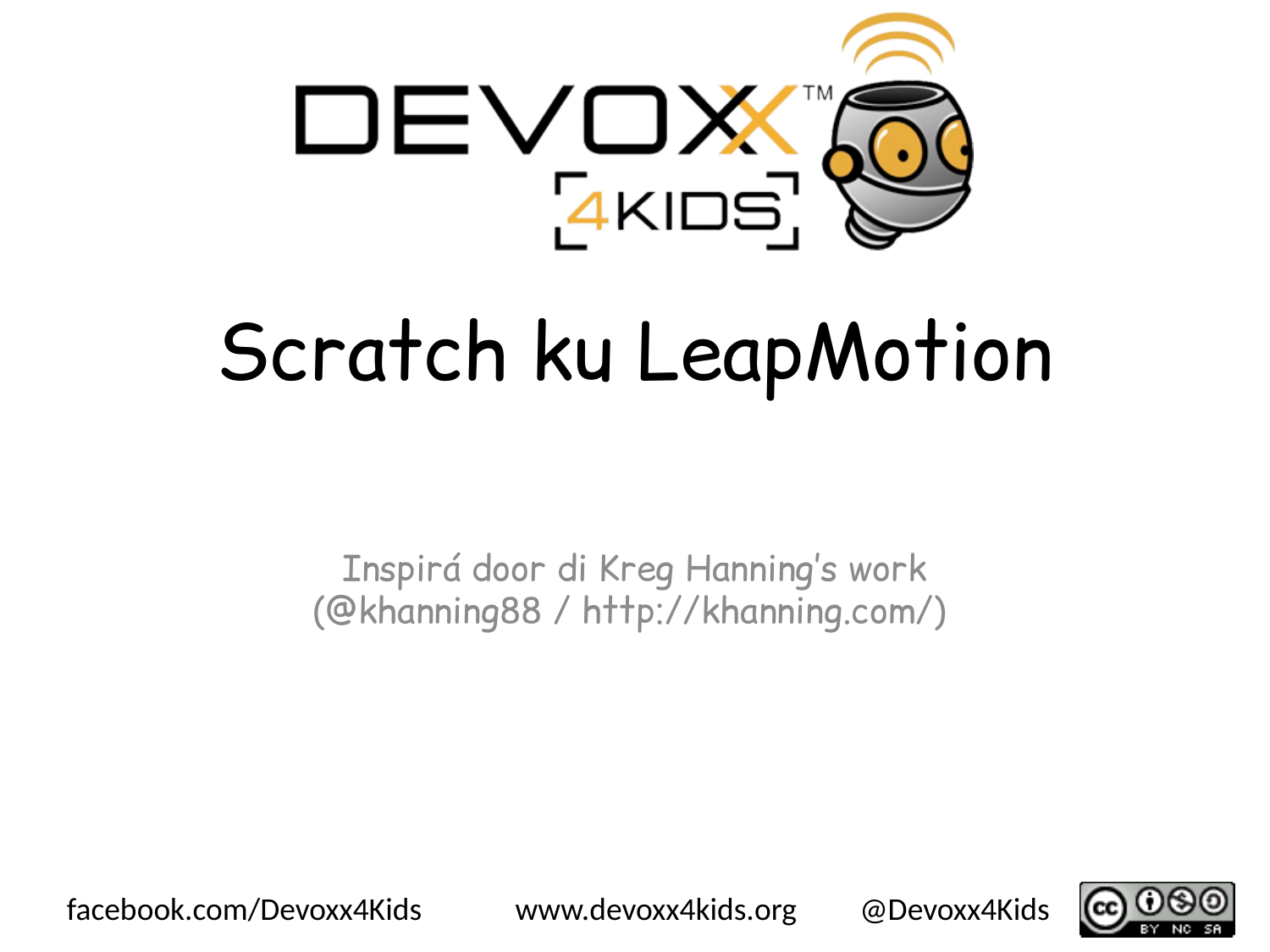

# Scratch ku LeapMotion
Inspirá door di Kreg Hanning’s work
(@khanning88 / http://khanning.com/)